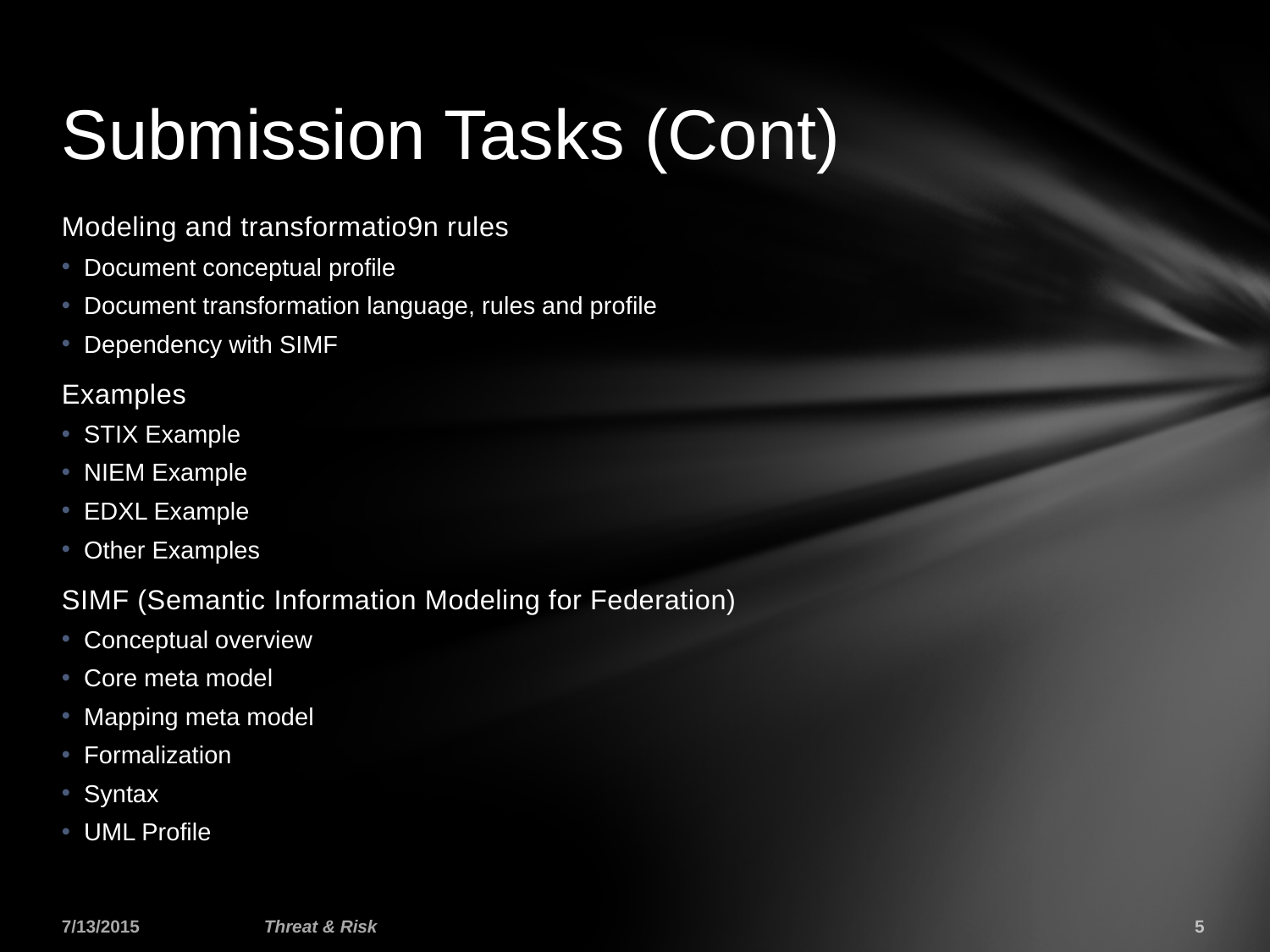

# Submission Tasks (Cont)
Modeling and transformatio9n rules
Document conceptual profile
Document transformation language, rules and profile
Dependency with SIMF
Examples
STIX Example
NIEM Example
EDXL Example
Other Examples
SIMF (Semantic Information Modeling for Federation)
Conceptual overview
Core meta model
Mapping meta model
Formalization
Syntax
UML Profile

7/13/2015
Threat & Risk
5